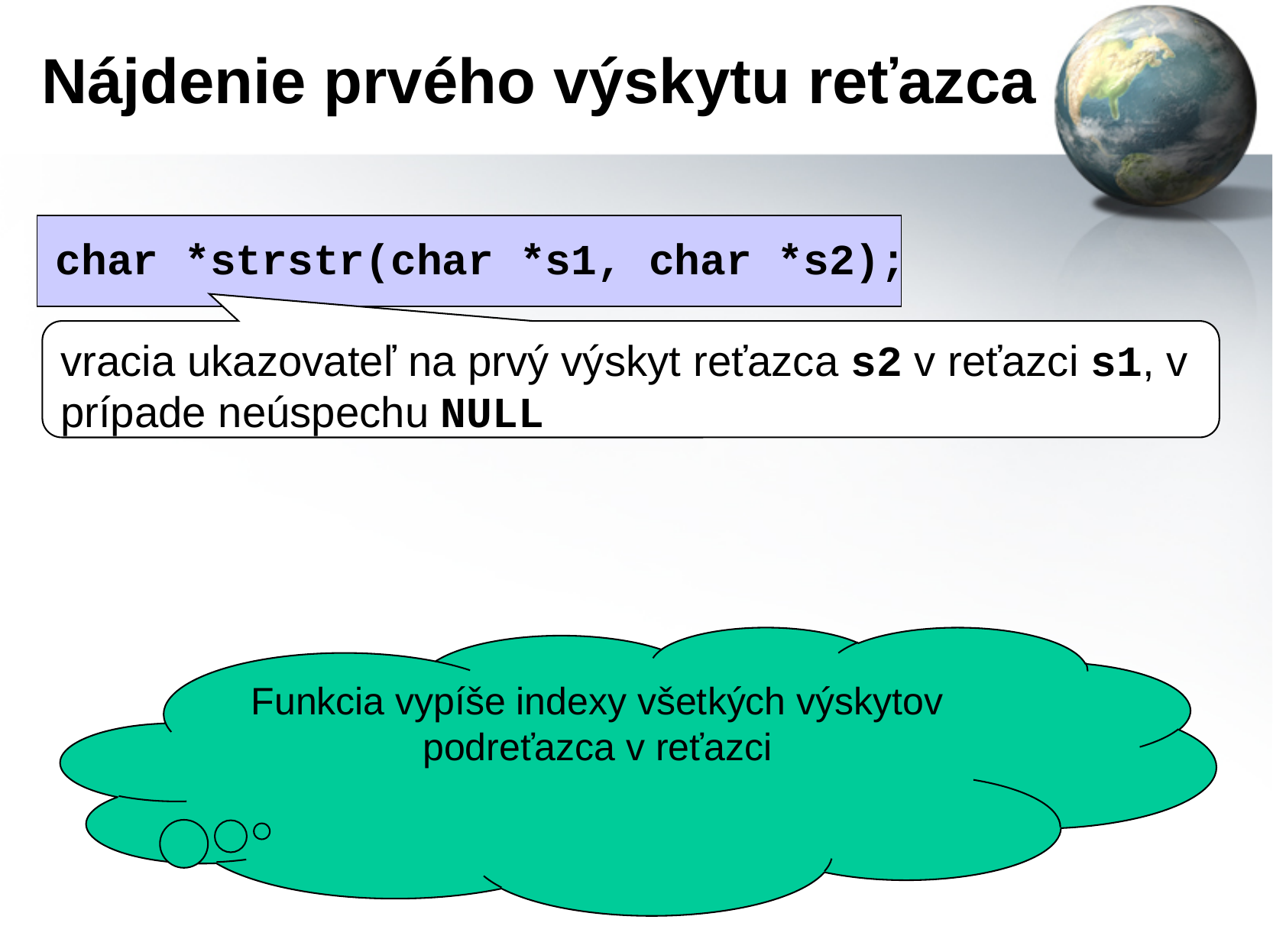

# Nájdenie prvého výskytu reťazca

char *strstr(char *s1, char *s2);
vracia ukazovateľ na prvý výskyt reťazca s2 v reťazci s1, v prípade neúspechu NULL
Funkcia vypíše indexy všetkých výskytov podreťazca v reťazci